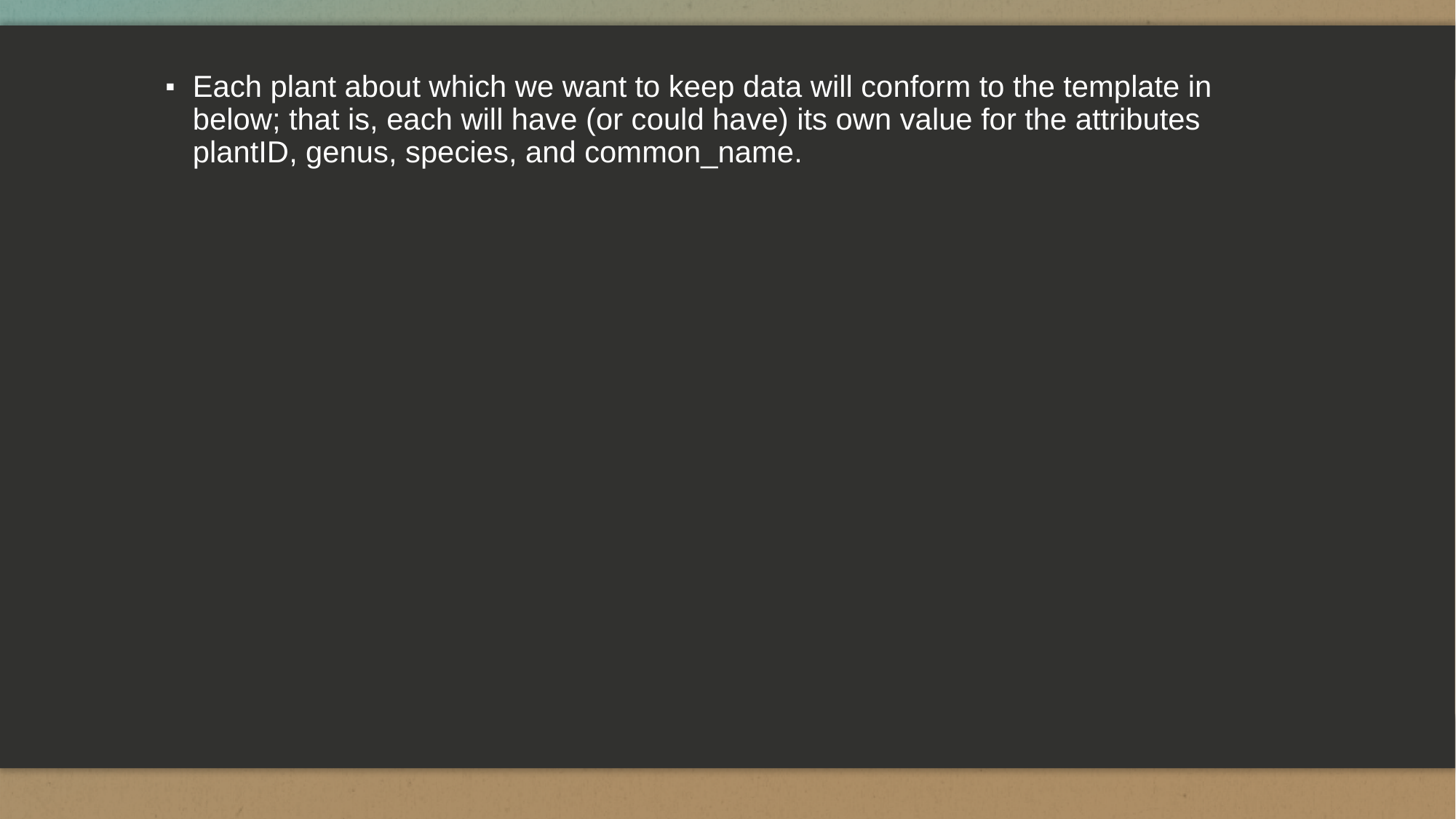

Each plant about which we want to keep data will conform to the template in below; that is, each will have (or could have) its own value for the attributes plantID, genus, species, and common_name.